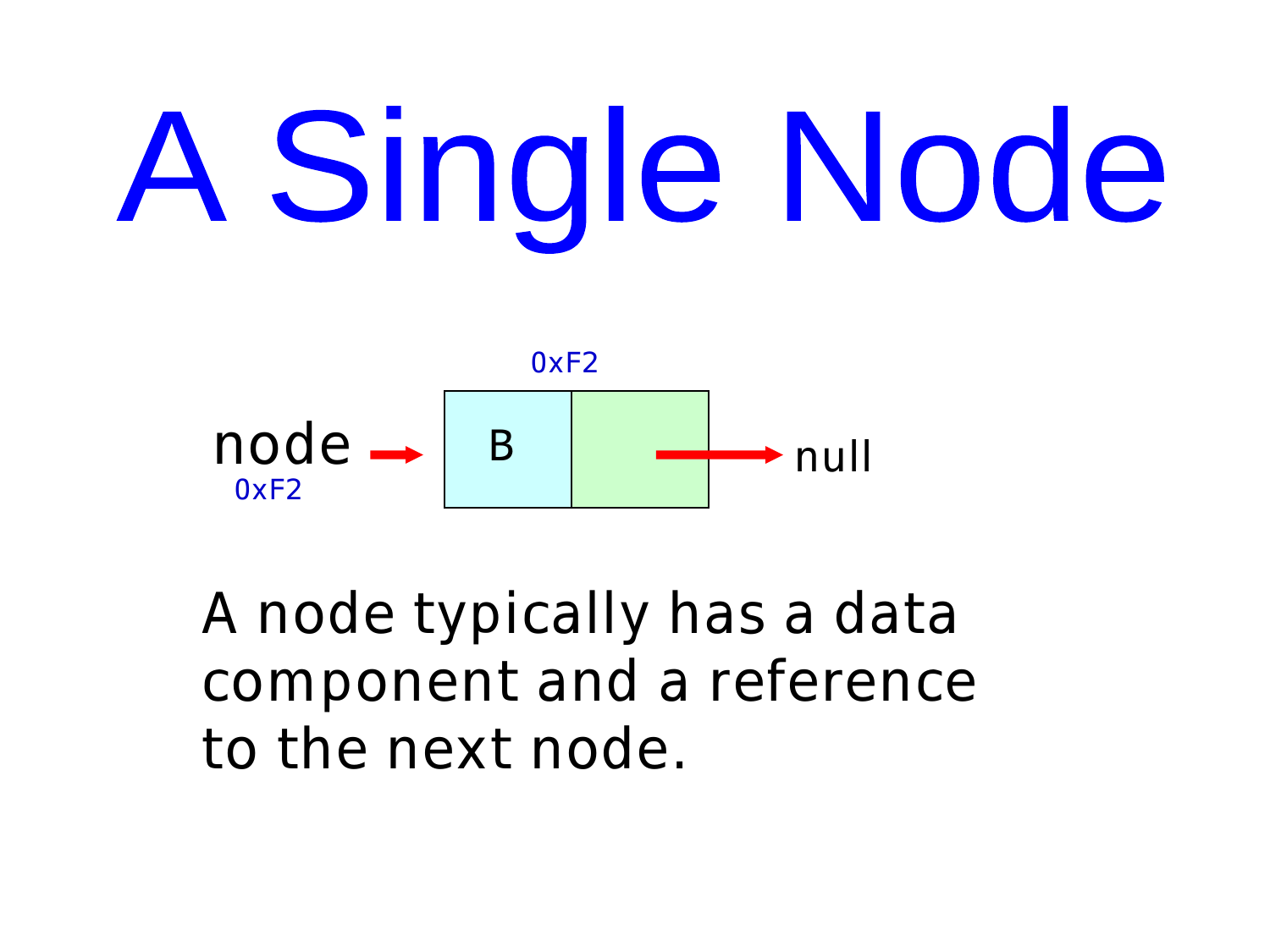

A Single Node

0xF2

node
B
null

0xF2
A node typically has a data
component and a reference
to the next node.